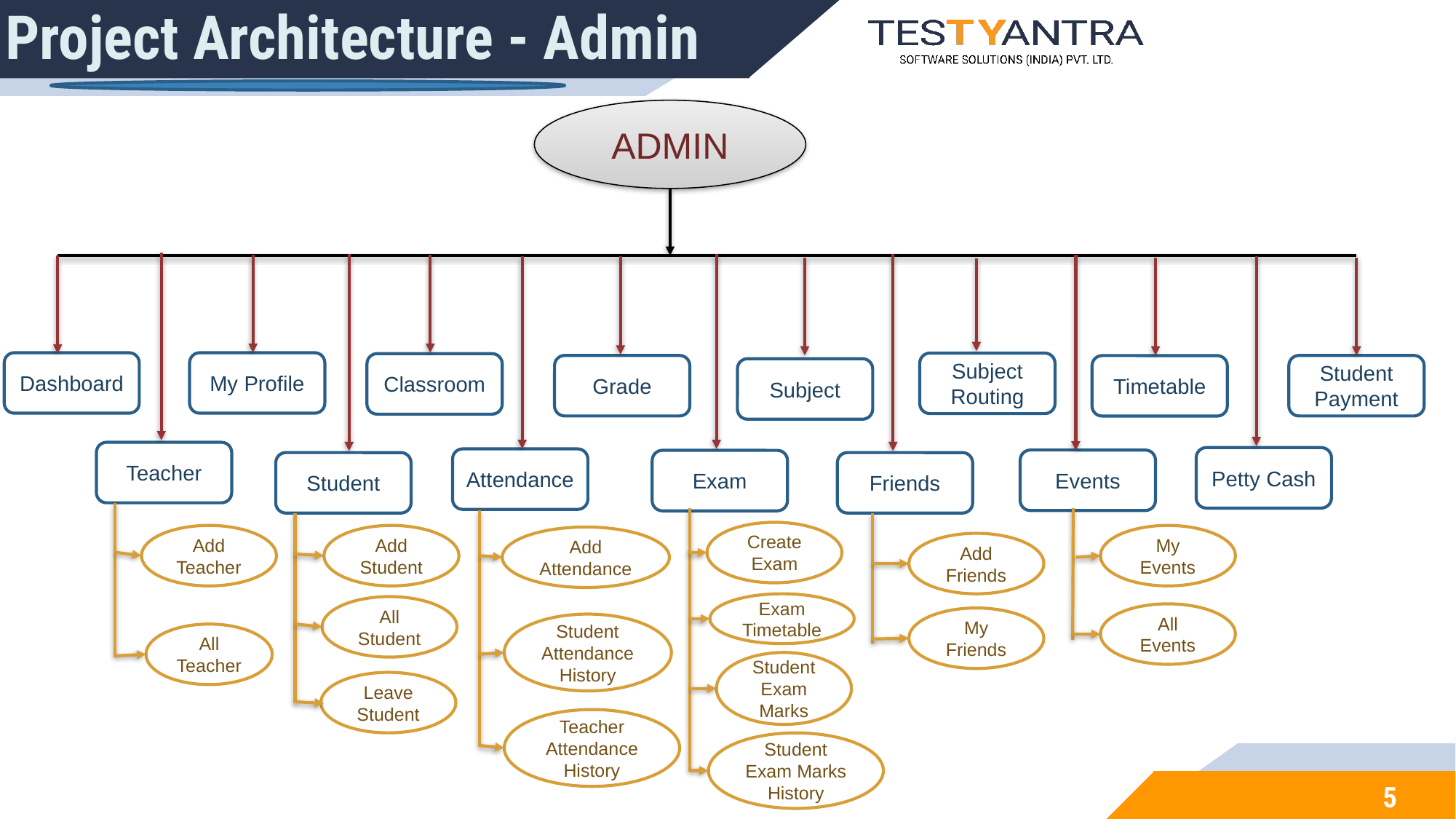

# Project Architecture - Admin

ADMIN
Dashboard
My Profile
Subject Routing
Classroom
Grade
Student Payment
Timetable
Subject
Teacher
Petty Cash
Attendance
Events
Exam
Student
Friends
Create Exam
Add Teacher
Add Student
My Events
Add Attendance
Add Friends
Exam Timetable
All Student
All Events
My Friends
Student Attendance History
All Teacher
Student Exam Marks
Leave Student
Teacher Attendance History
Student Exam Marks History
5